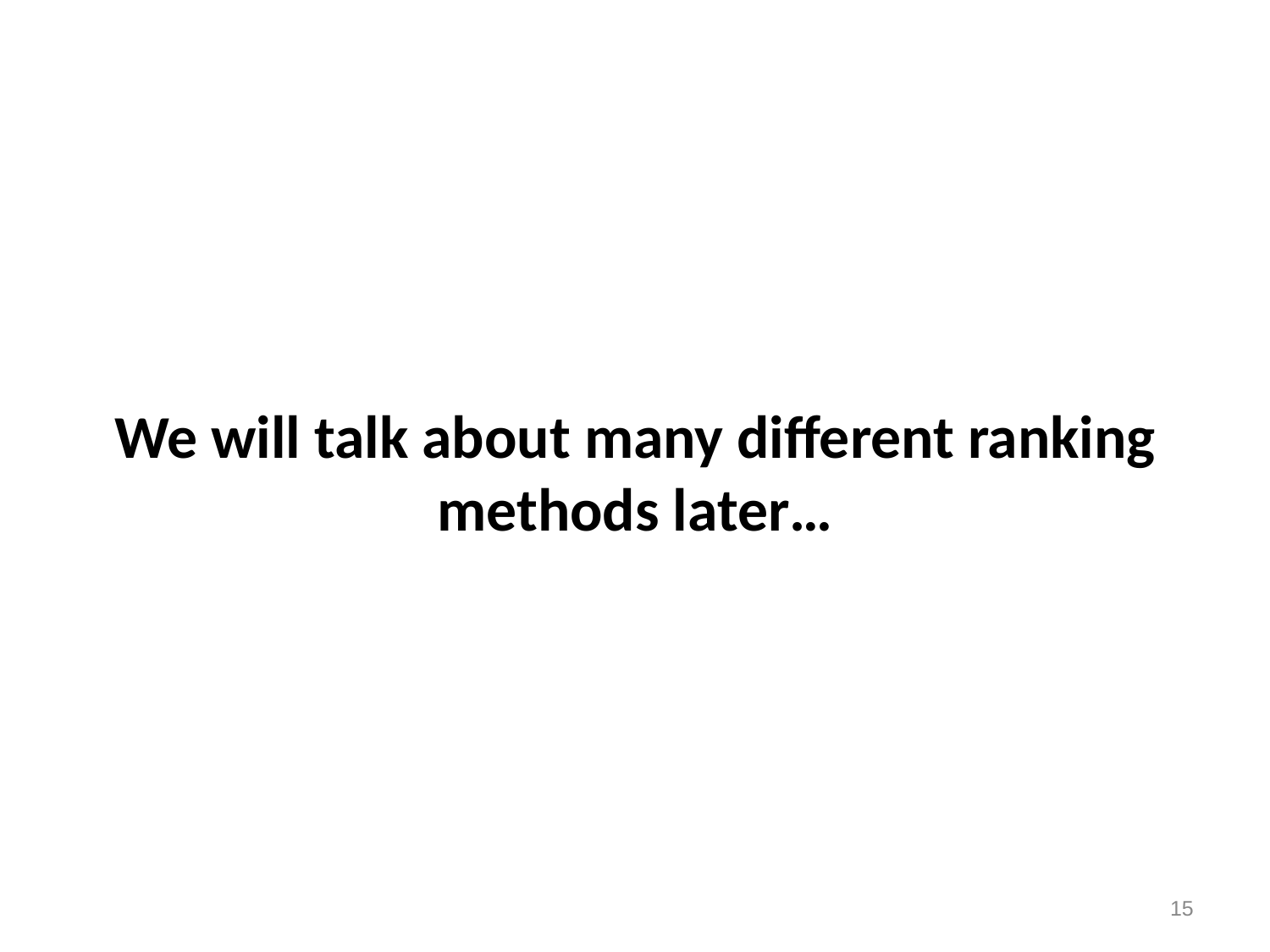

# We will talk about many different ranking methods later…
15